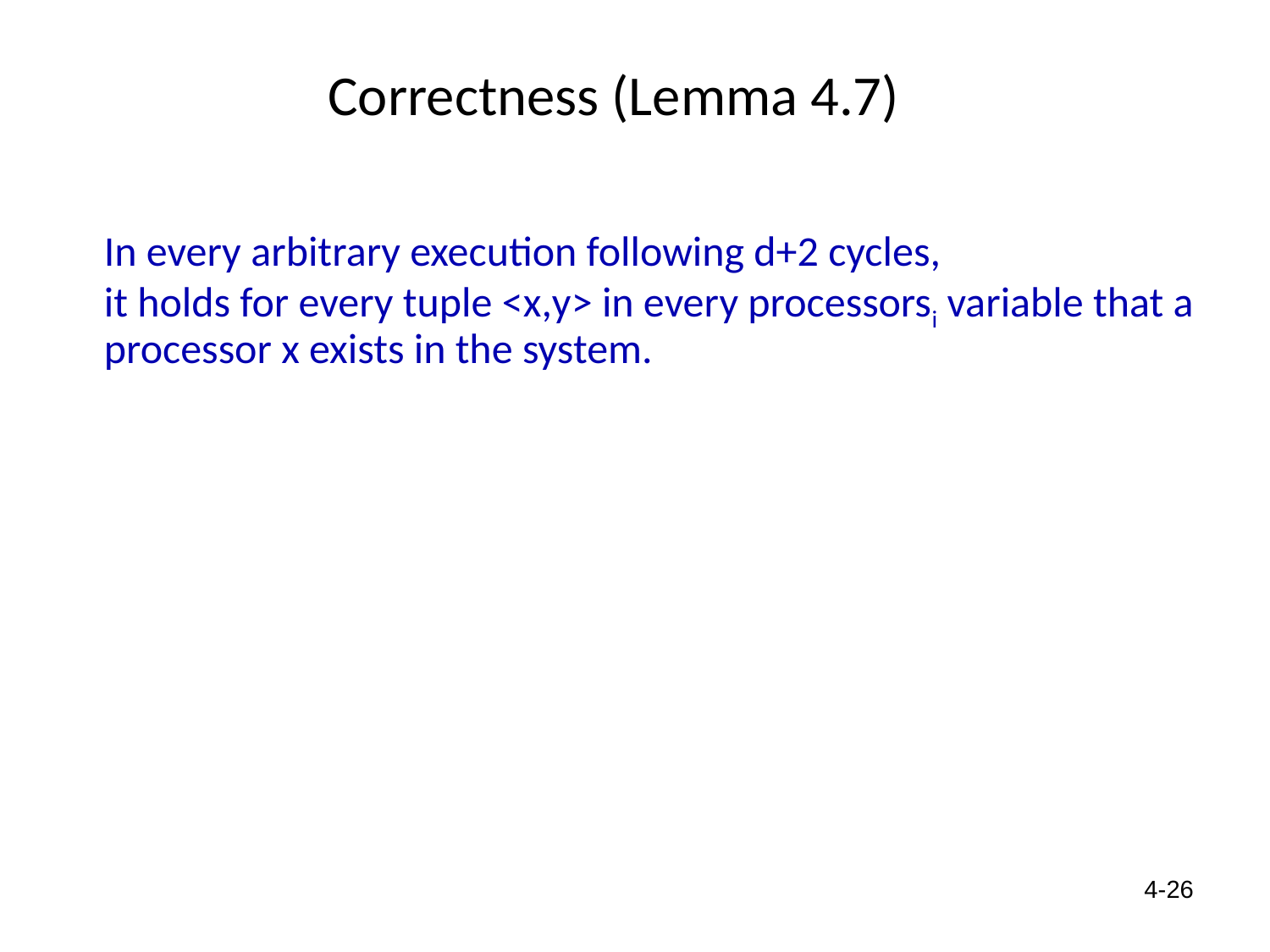

# Correctness (Lemma 4.7)
In every arbitrary execution following d+2 cycles,
it holds for every tuple <x,y> in every processorsi variable that a processor x exists in the system.
4-26